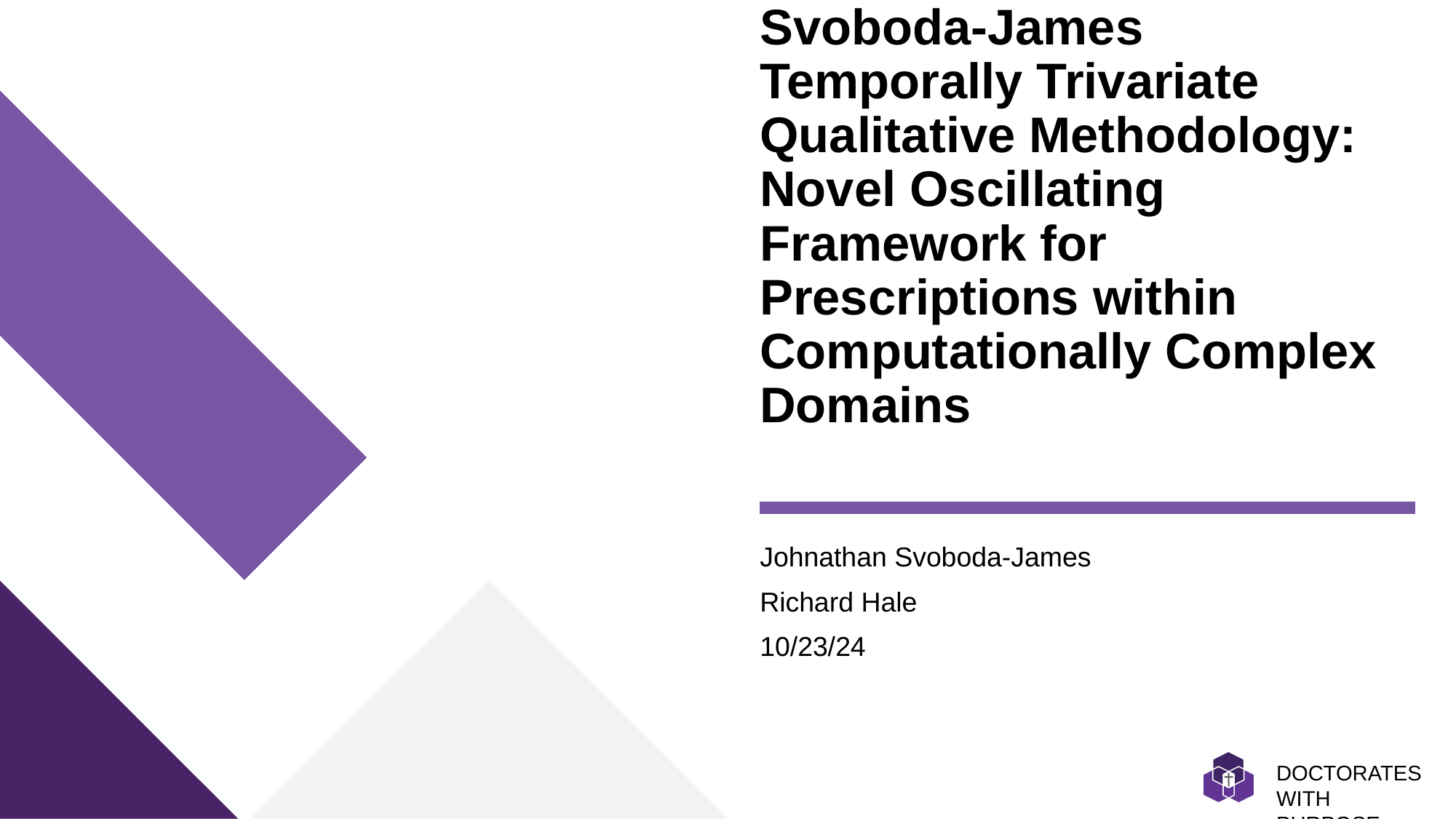

# Svoboda-James Temporally Trivariate Qualitative Methodology: Novel Oscillating Framework for Prescriptions within Computationally Complex Domains
Johnathan Svoboda-James
Richard Hale
10/23/24
DOCTORATES WITH PURPOSE